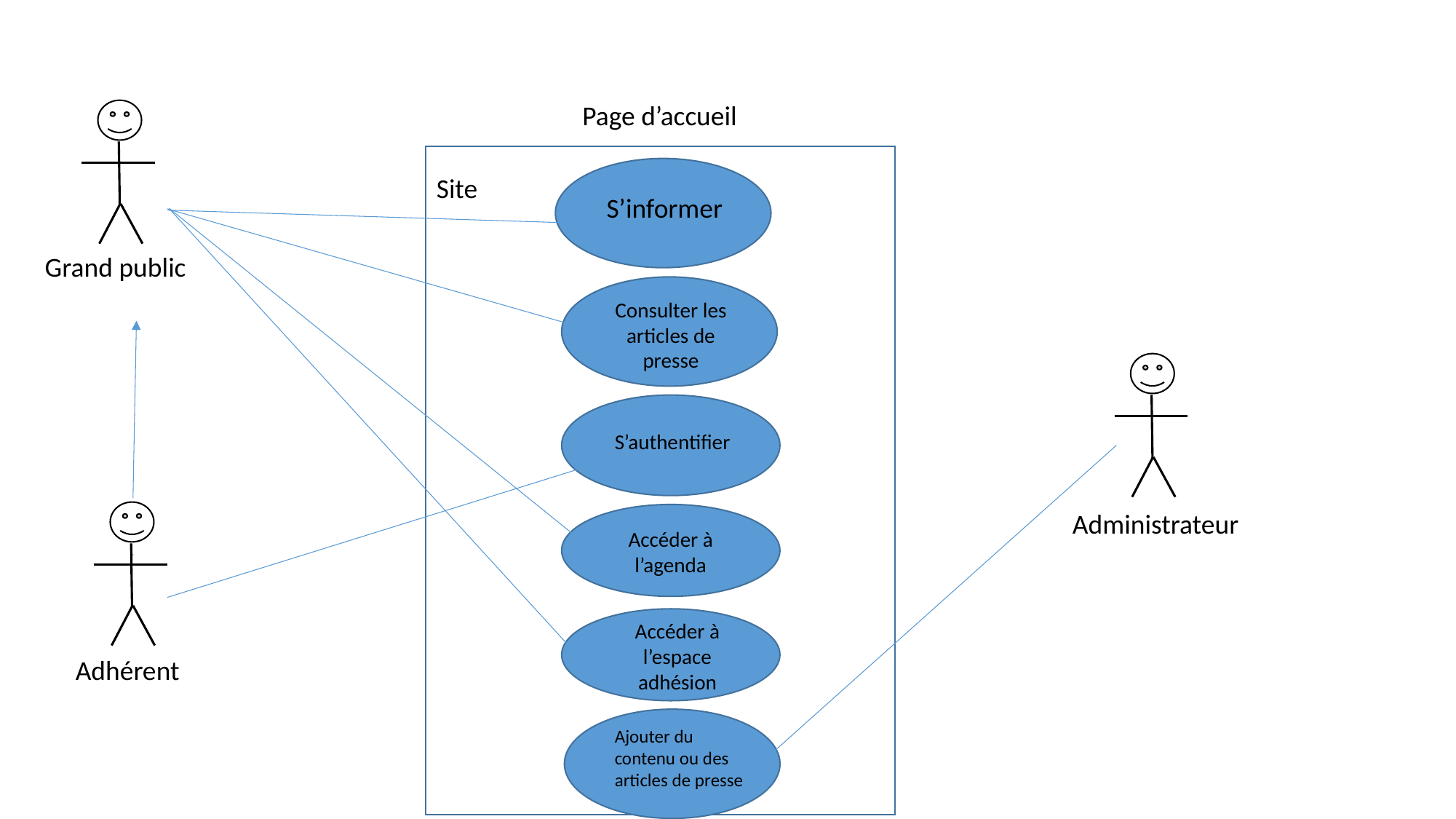

Page d’accueil

Site
S’informer
Grand public

Consulter les articles de presse

S’authentifier
Administrateur

Accéder à l’agenda

Accéder à l’espace adhésion
Adhérent

Ajouter du contenu ou des articles de presse